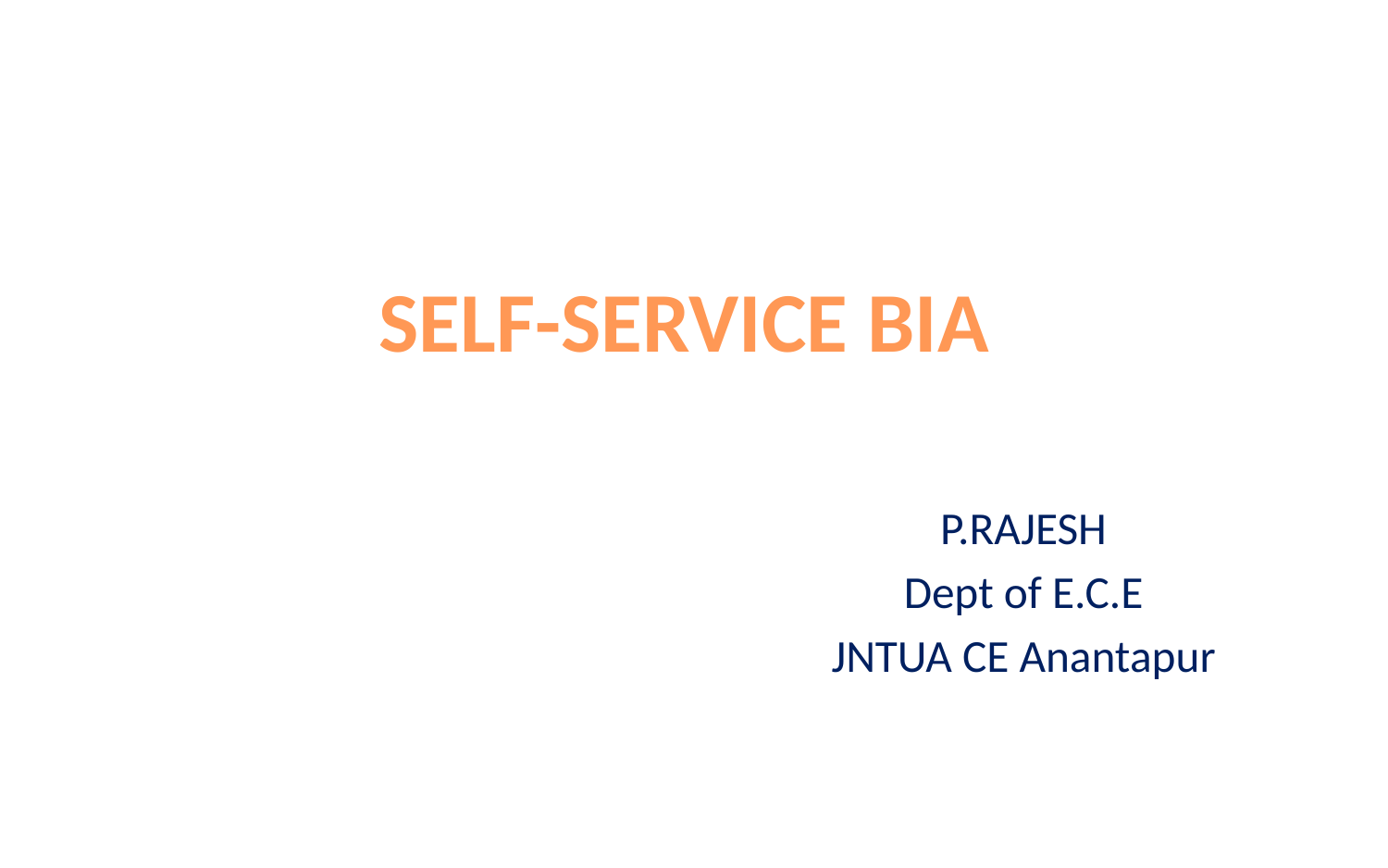

# SELF-SERVICE BIA
P.RAJESH
Dept of E.C.E
JNTUA CE Anantapur